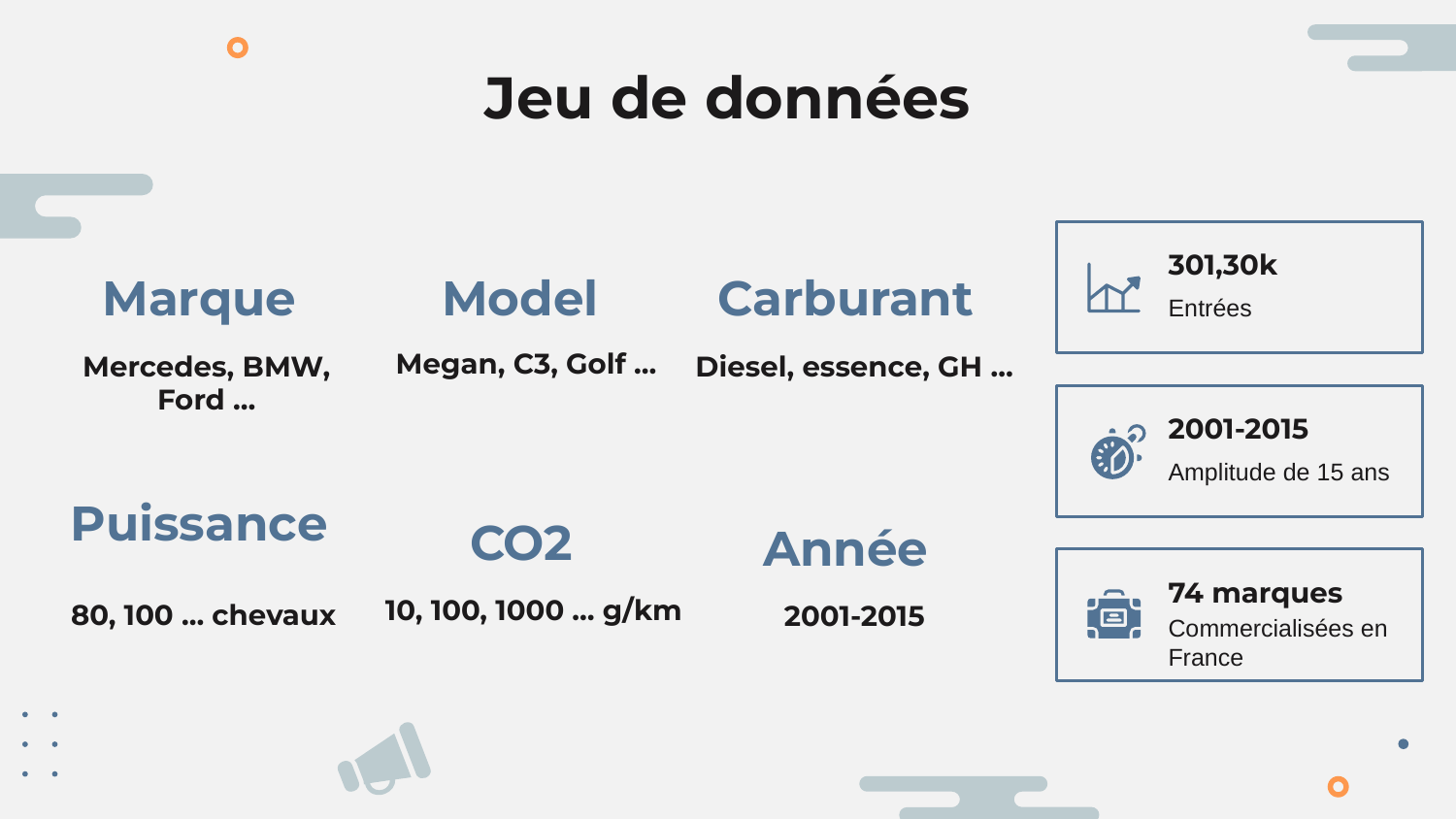

Jeu de données

301,30k
Marque
Model
Carburant

Entrées
Megan, C3, Golf …
Mercedes, BMW, Ford …
Diesel, essence, GH …

2001-2015

Amplitude de 15 ans
Puissance
CO2
Année

74 marques
10, 100, 1000 … g/km
80, 100 … chevaux
2001-2015

Commercialisées en France